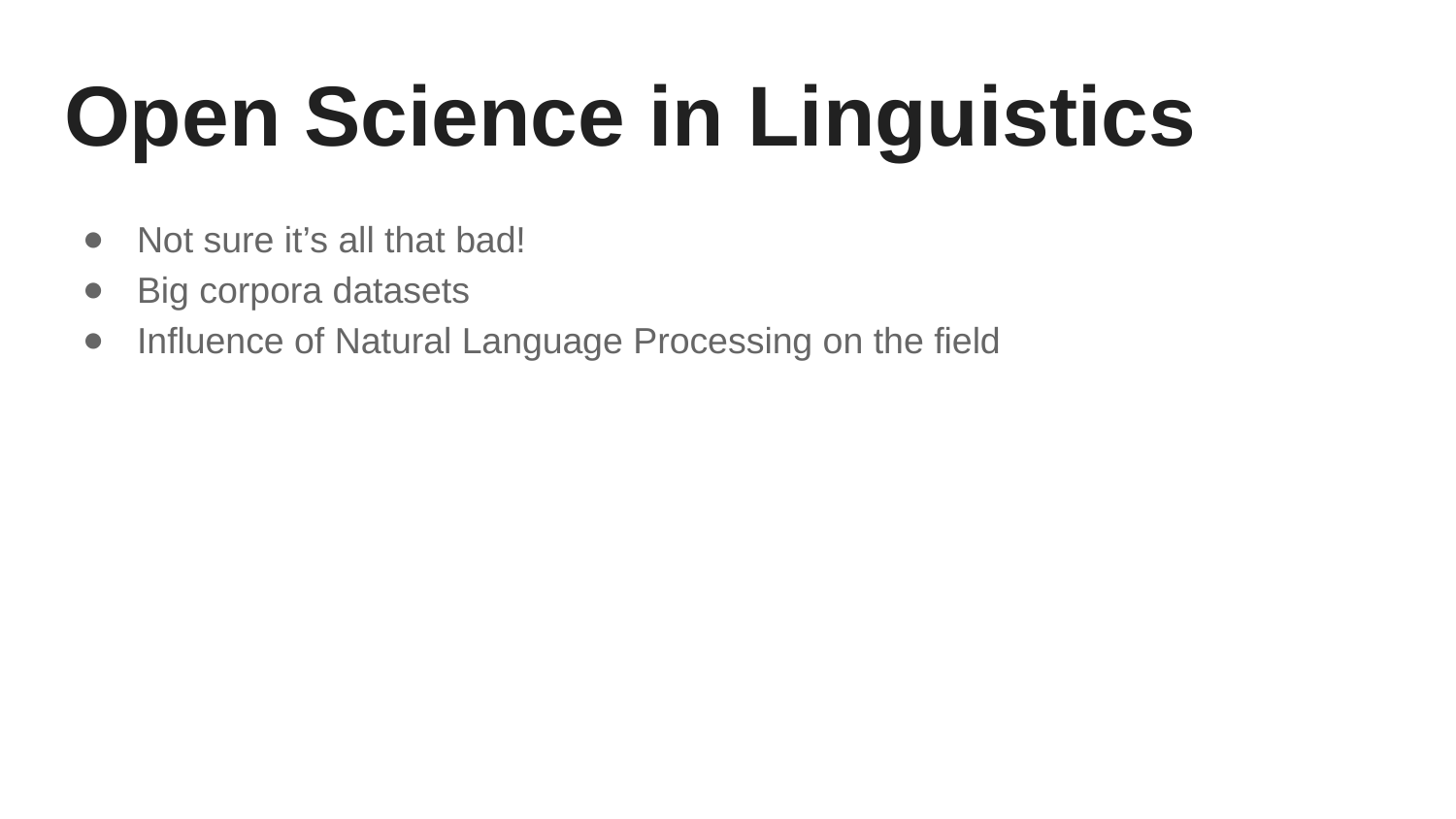

# Open Science in Linguistics
Not sure it’s all that bad!
Big corpora datasets
Influence of Natural Language Processing on the field